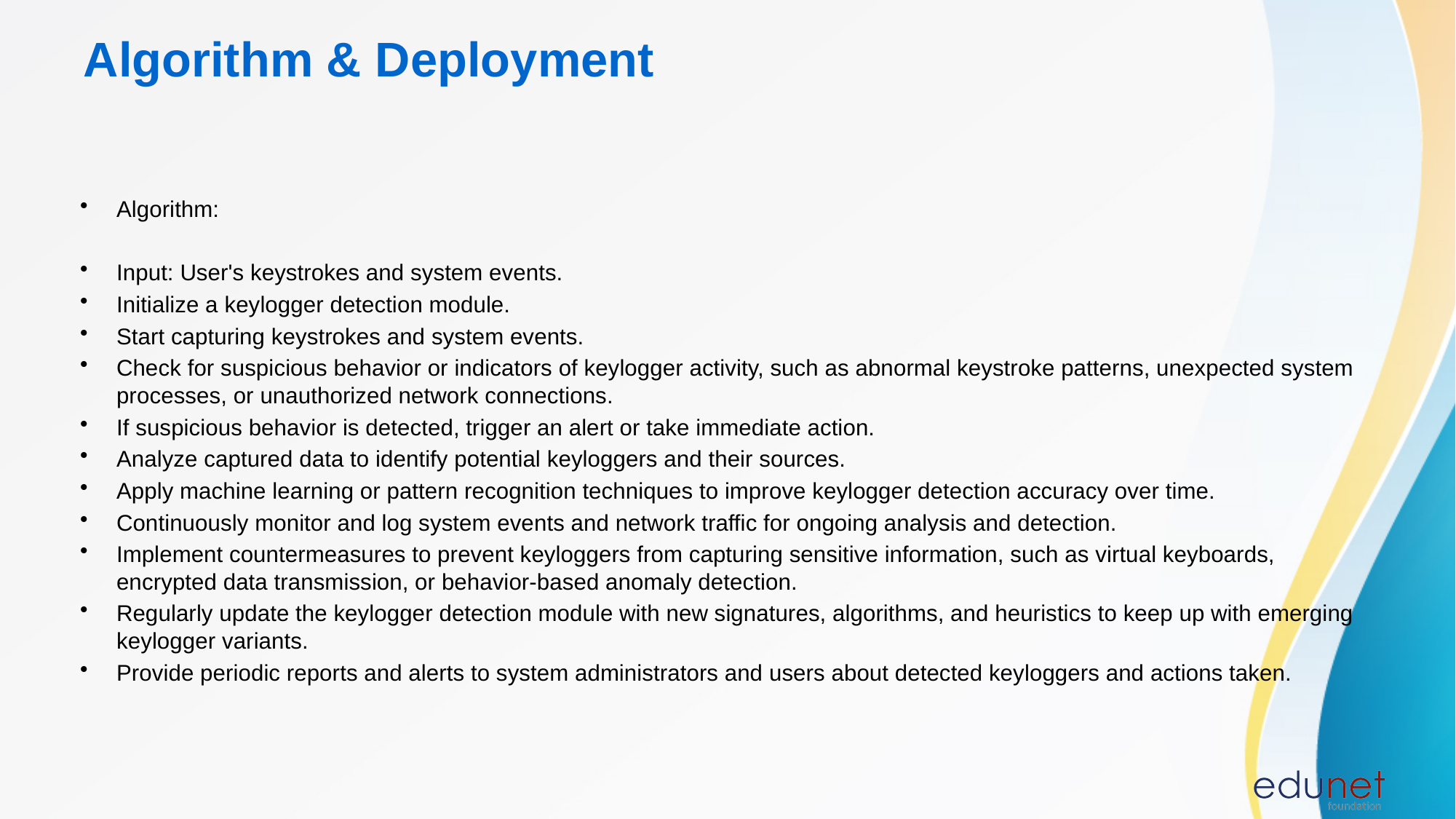

# Algorithm & Deployment
Algorithm:

Input: User's keystrokes and system events.
Initialize a keylogger detection module.
Start capturing keystrokes and system events.
Check for suspicious behavior or indicators of keylogger activity, such as abnormal keystroke patterns, unexpected system processes, or unauthorized network connections.
If suspicious behavior is detected, trigger an alert or take immediate action.
Analyze captured data to identify potential keyloggers and their sources.
Apply machine learning or pattern recognition techniques to improve keylogger detection accuracy over time.
Continuously monitor and log system events and network traffic for ongoing analysis and detection.
Implement countermeasures to prevent keyloggers from capturing sensitive information, such as virtual keyboards, encrypted data transmission, or behavior-based anomaly detection.
Regularly update the keylogger detection module with new signatures, algorithms, and heuristics to keep up with emerging keylogger variants.
Provide periodic reports and alerts to system administrators and users about detected keyloggers and actions taken.